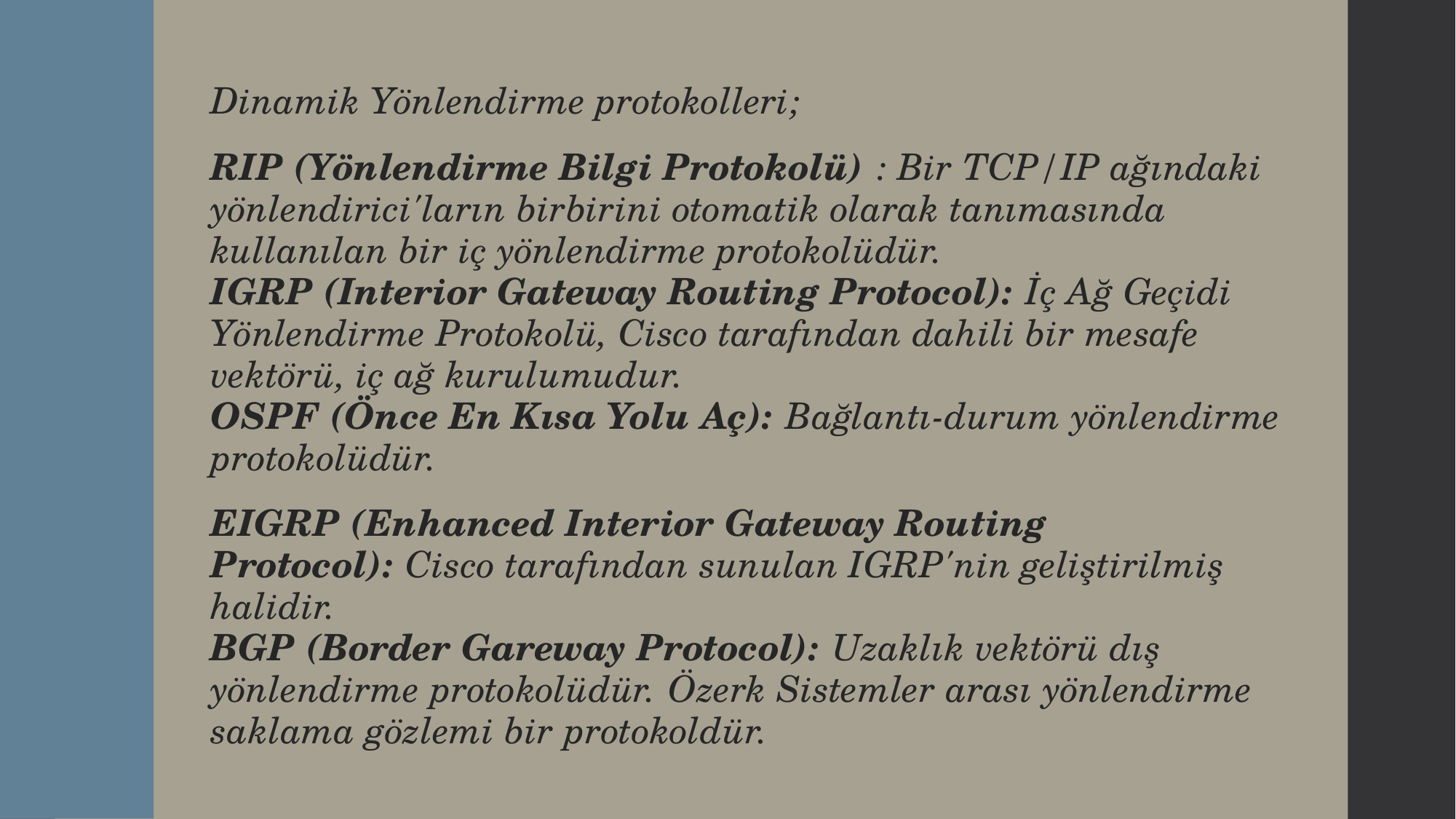

Dinamik Yönlendirme protokolleri;
RIP (Yönlendirme Bilgi Protokolü) : Bir TCP/IP ağındaki yönlendirici'ların birbirini otomatik olarak tanımasında kullanılan bir iç yönlendirme protokolüdür.
IGRP (Interior Gateway Routing Protocol): İç Ağ Geçidi Yönlendirme Protokolü, Cisco tarafından dahili bir mesafe vektörü, iç ağ kurulumudur.
OSPF (Önce En Kısa Yolu Aç): Bağlantı-durum yönlendirme protokolüdür.
EIGRP (Enhanced Interior Gateway Routing Protocol): Cisco tarafından sunulan IGRP'nin geliştirilmiş halidir.
BGP (Border Gareway Protocol): Uzaklık vektörü dış yönlendirme protokolüdür. Özerk Sistemler arası yönlendirme saklama gözlemi bir protokoldür.